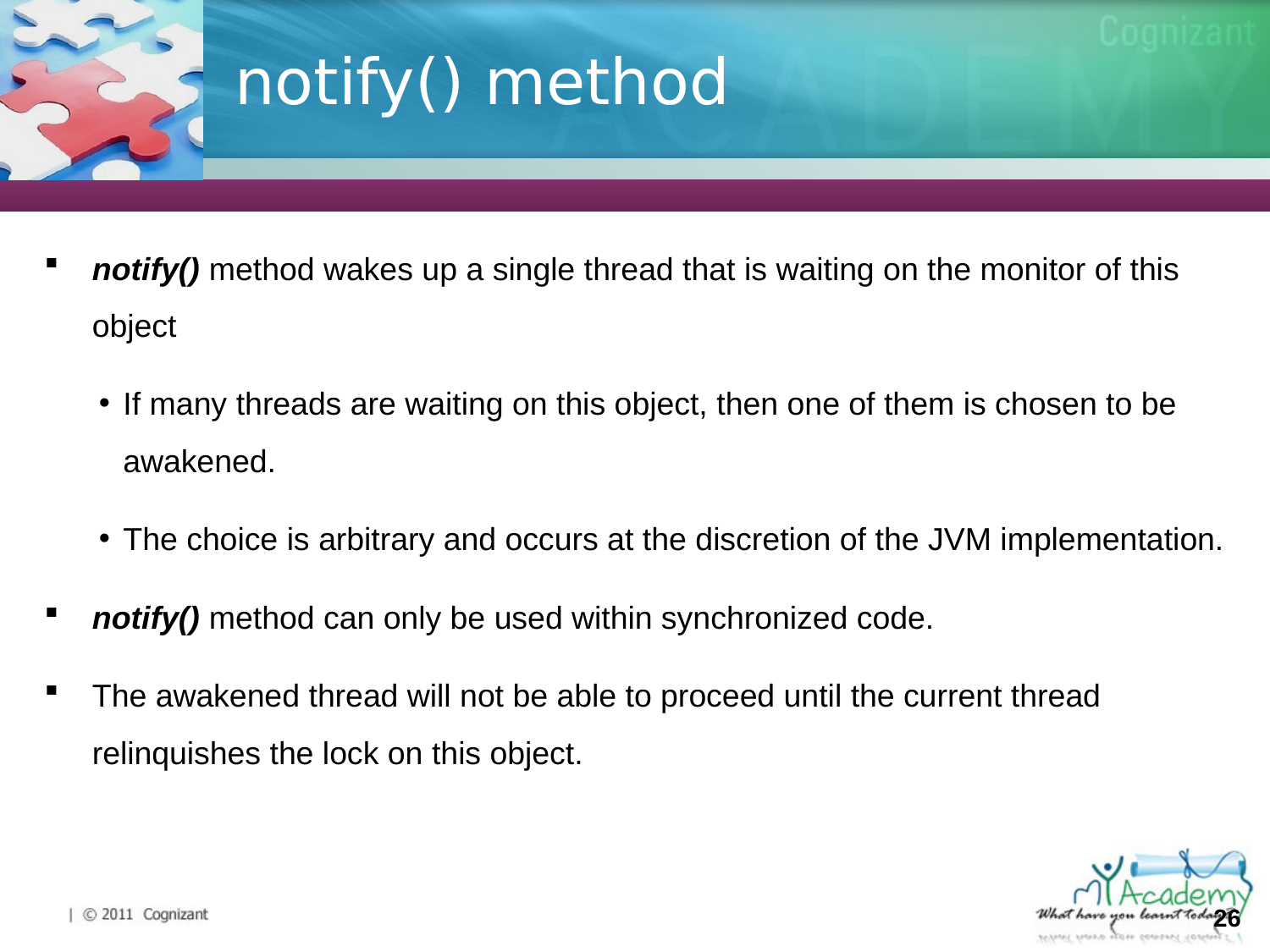

# notify() method
notify() method wakes up a single thread that is waiting on the monitor of this object
If many threads are waiting on this object, then one of them is chosen to be awakened.
The choice is arbitrary and occurs at the discretion of the JVM implementation.
notify() method can only be used within synchronized code.
The awakened thread will not be able to proceed until the current thread relinquishes the lock on this object.
26